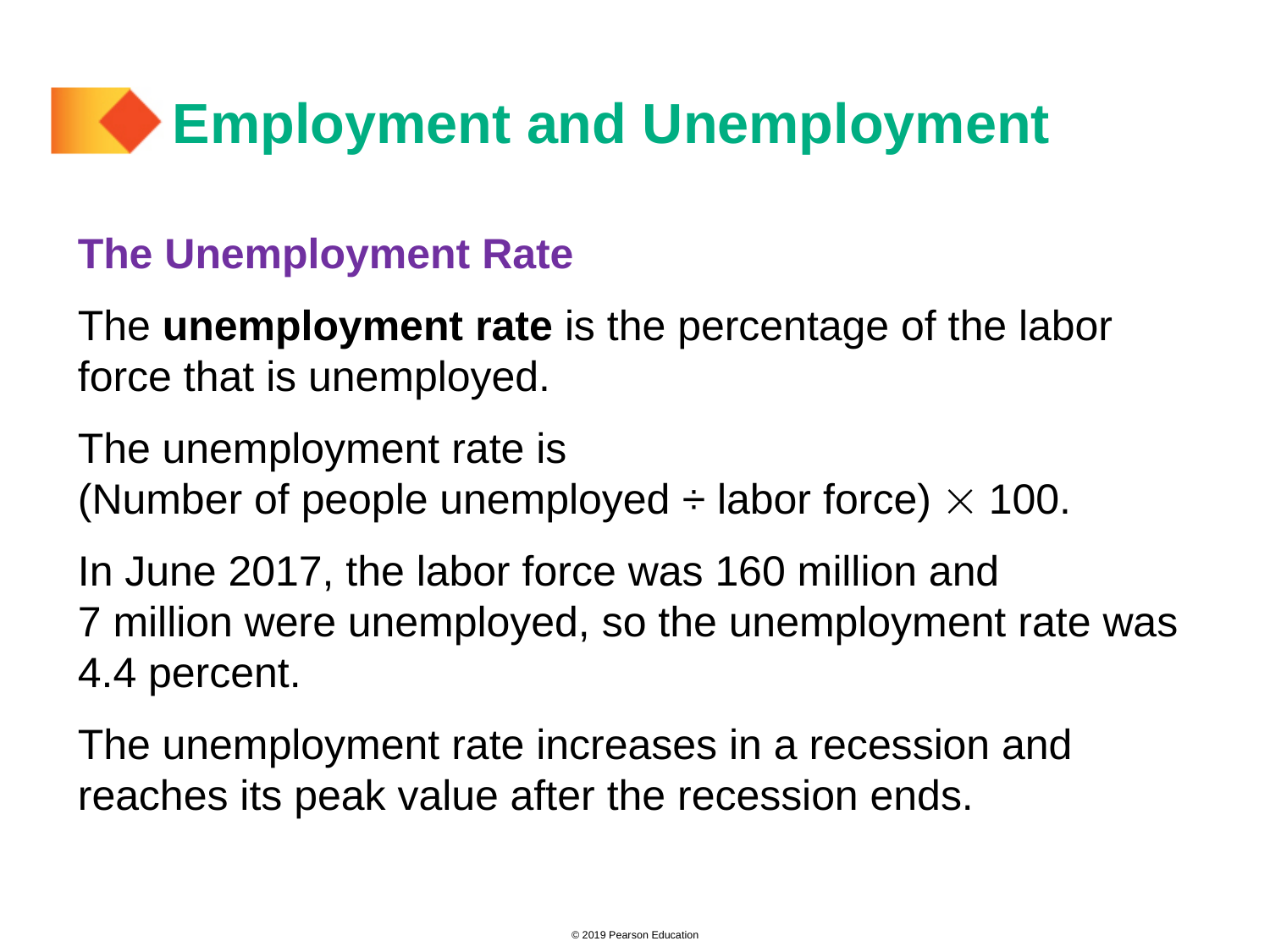

# Employment and Unemployment
The Unemployment Rate
The unemployment rate is the percentage of the labor force that is unemployed.
The unemployment rate is
(Number of people unemployed ÷ labor force) × 100.
In June 2017, the labor force was 160 million and
7 million were unemployed, so the unemployment rate was 4.4 percent.
The unemployment rate increases in a recession and reaches its peak value after the recession ends.